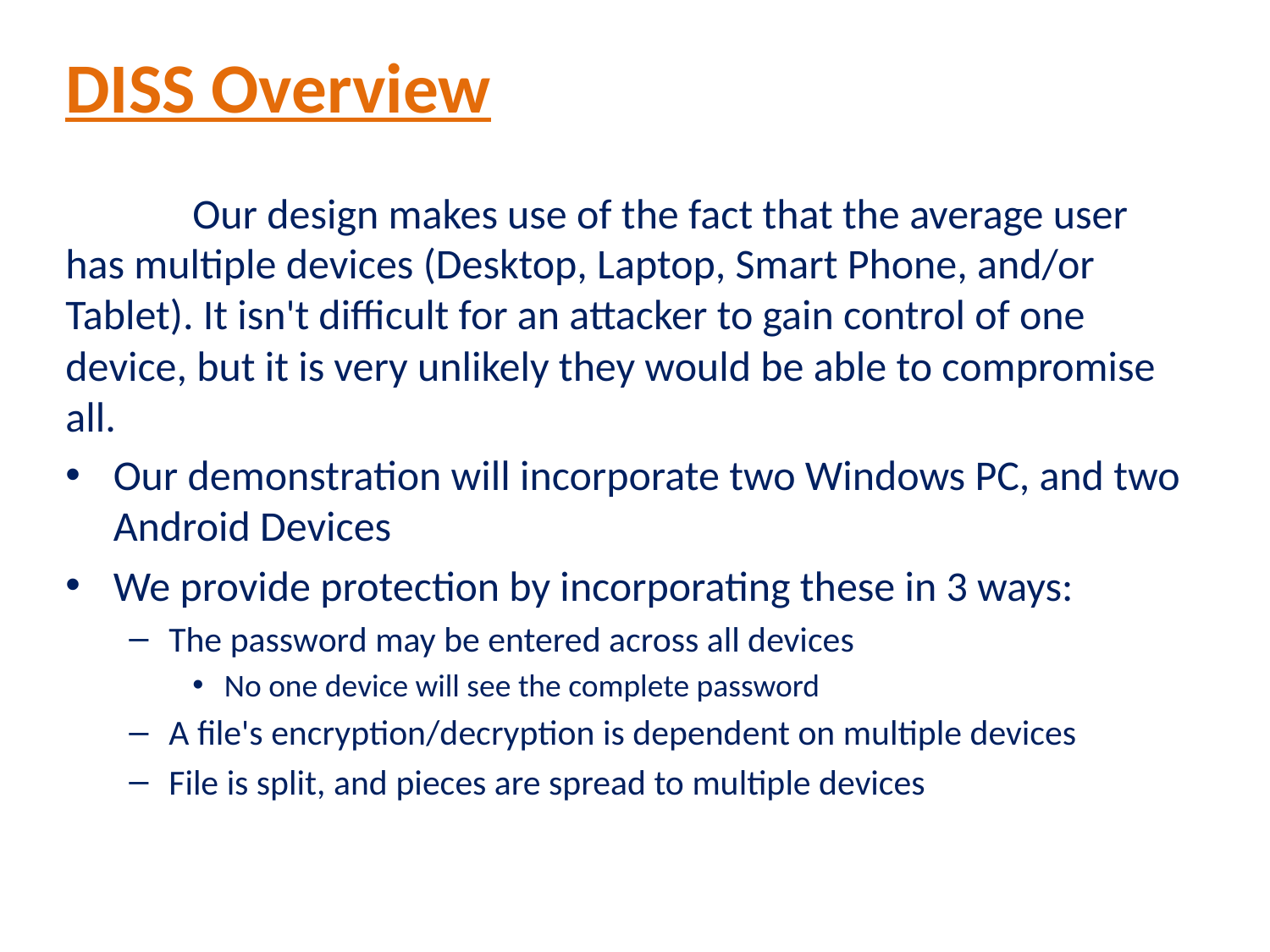

# DISS Overview
	Our design makes use of the fact that the average user has multiple devices (Desktop, Laptop, Smart Phone, and/or Tablet). It isn't difficult for an attacker to gain control of one device, but it is very unlikely they would be able to compromise all.
Our demonstration will incorporate two Windows PC, and two Android Devices
We provide protection by incorporating these in 3 ways:
The password may be entered across all devices
No one device will see the complete password
A file's encryption/decryption is dependent on multiple devices
File is split, and pieces are spread to multiple devices